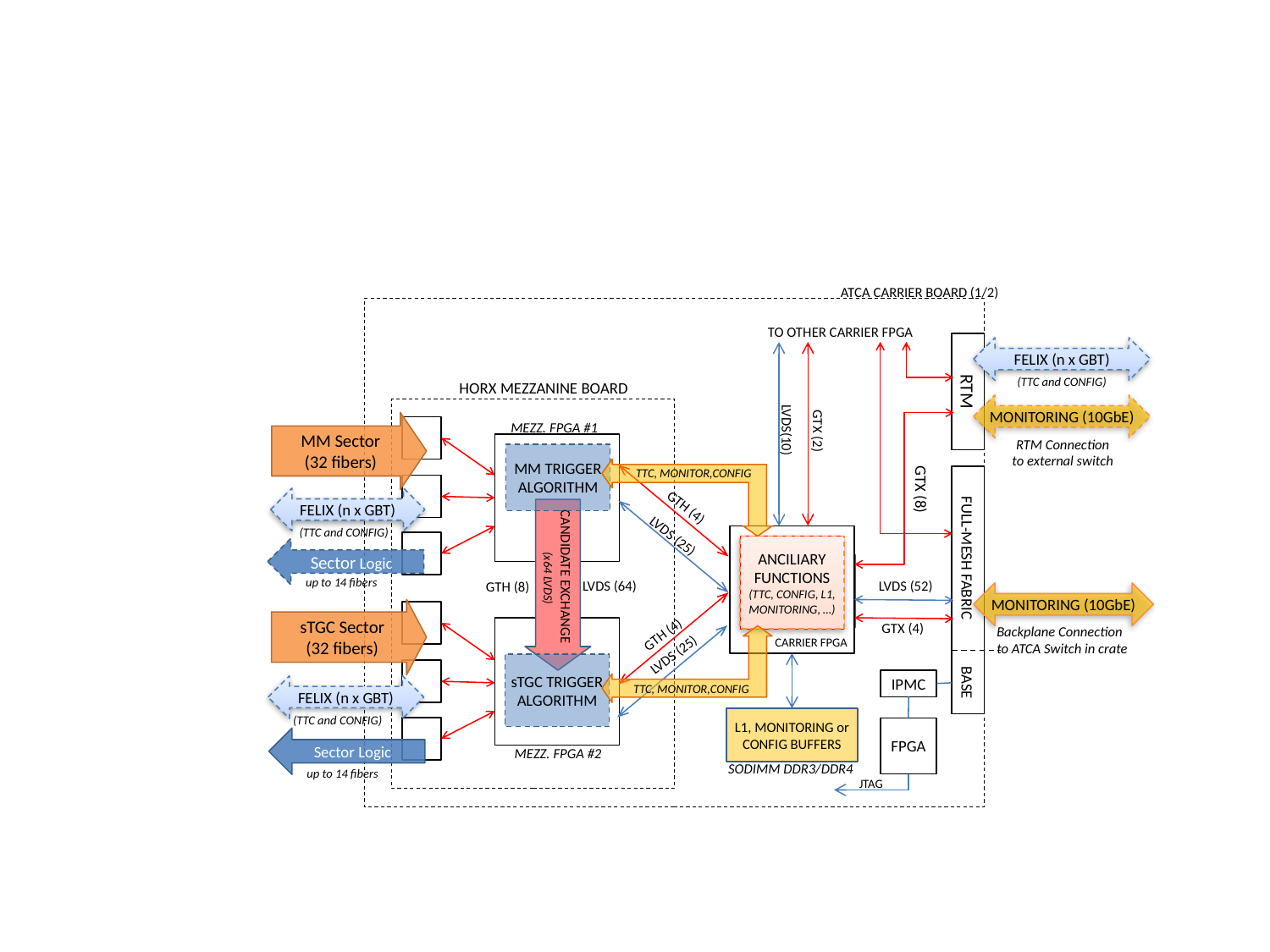

ATCA CARRIER BOARD (1/2)

TO OTHER CARRIER FPGA

FELIX (n x GBT)
(TTC and CONFIG)

HORX MEZZANINE BOARD
RTM
MONITORING (10GbE)

MEZZ. FPGA #1
MM Sector
(32 fibers)

LVDS(10)
GTX (2)

RTM Connection to external switch

MM TRIGGER ALGORITHM
TTC, MONITOR,CONFIG
GTX (8)

FELIX (n x GBT)
GTH (4)
CANDIDATE EXCHANGE
 (x64 LVDS)
(TTC and CONFIG)
LVDS (25)

ANCILIARY FUNCTIONS
(TTC, CONFIG, L1, MONITORING, …)
Sector Logic
FULL-MESH FABRIC

up to 14 fibers
LVDS (64)
LVDS (52)
GTH (8)

MONITORING (10GbE)

sTGC Sector
(32 fibers)

GTX (4)
Backplane Connection to ATCA Switch in crate

GTH (4)
CARRIER FPGA
LVDS (25)
sTGC TRIGGER ALGORITHM

BASE
IPMC
TTC, MONITOR,CONFIG
FELIX (n x GBT)
(TTC and CONFIG)
L1, MONITORING or CONFIG BUFFERS

FPGA
Sector Logic
MEZZ. FPGA #2
SODIMM DDR3/DDR4
up to 14 fibers
JTAG